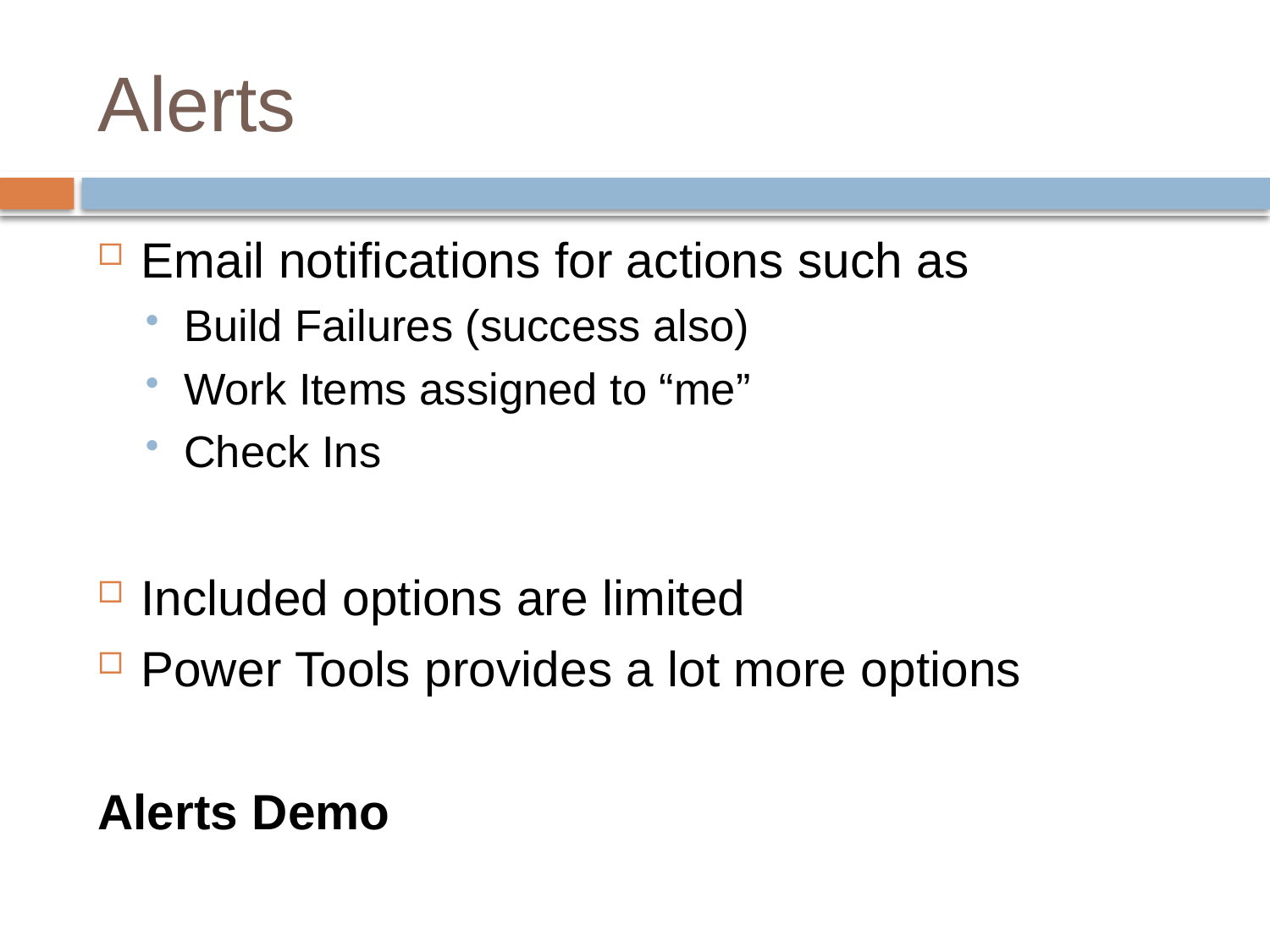

# Alerts
Email notifications for actions such as
Build Failures (success also)
Work Items assigned to “me”
Check Ins

Included options are limited
Power Tools provides a lot more options

Alerts Demo